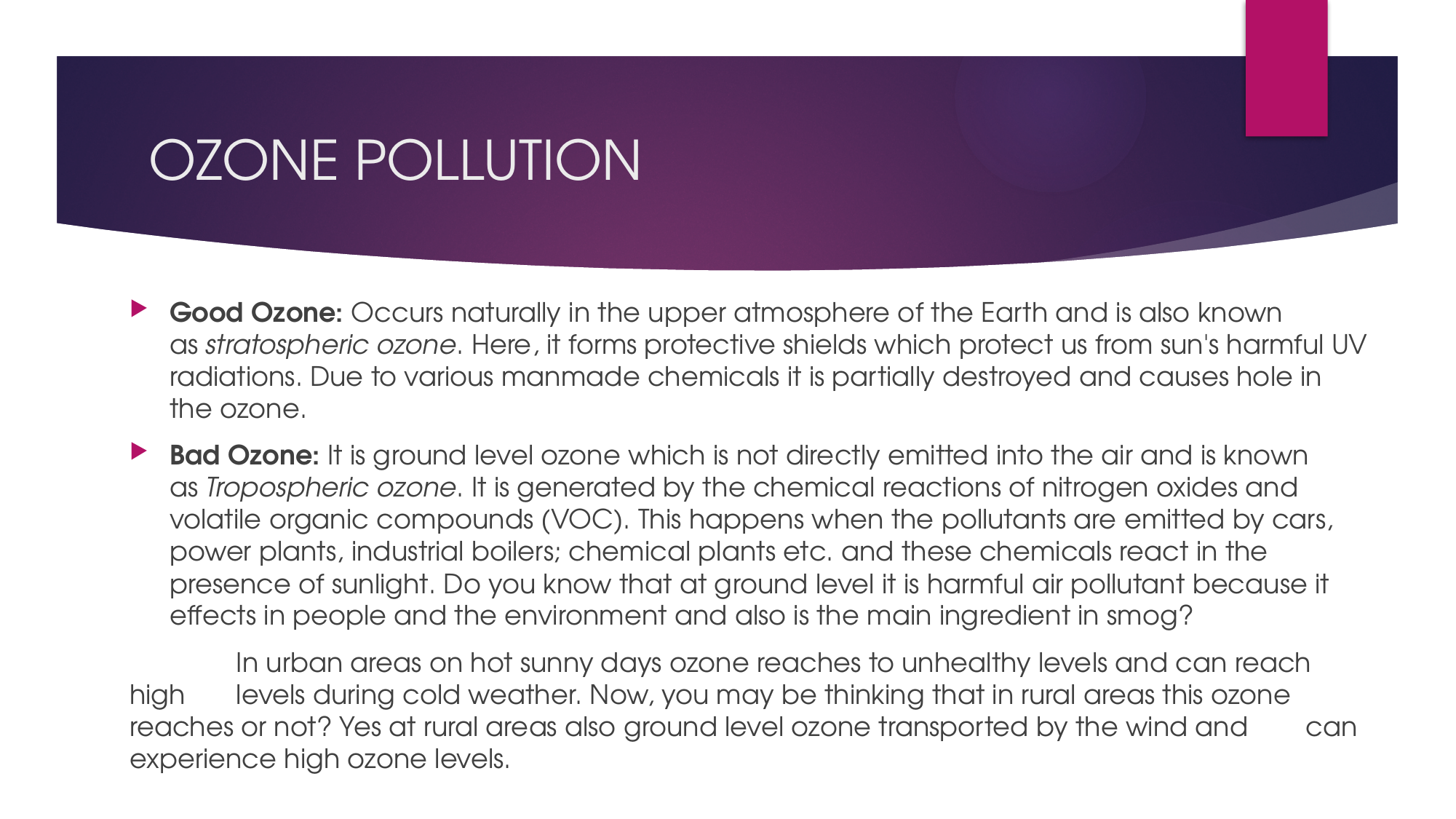

# OZONE POLLUTION
Good Ozone: Occurs naturally in the upper atmosphere of the Earth and is also known as stratospheric ozone. Here, it forms protective shields which protect us from sun's harmful UV radiations. Due to various manmade chemicals it is partially destroyed and causes hole in the ozone.
Bad Ozone: It is ground level ozone which is not directly emitted into the air and is known as Tropospheric ozone. It is generated by the chemical reactions of nitrogen oxides and volatile organic compounds (VOC). This happens when the pollutants are emitted by cars, power plants, industrial boilers; chemical plants etc. and these chemicals react in the presence of sunlight. Do you know that at ground level it is harmful air pollutant because it effects in people and the environment and also is the main ingredient in smog?
	In urban areas on hot sunny days ozone reaches to unhealthy levels and can reach high 	levels during cold weather. Now, you may be thinking that in rural areas this ozone 	reaches or not? Yes at rural areas also ground level ozone transported by the wind and 	can experience high ozone levels.